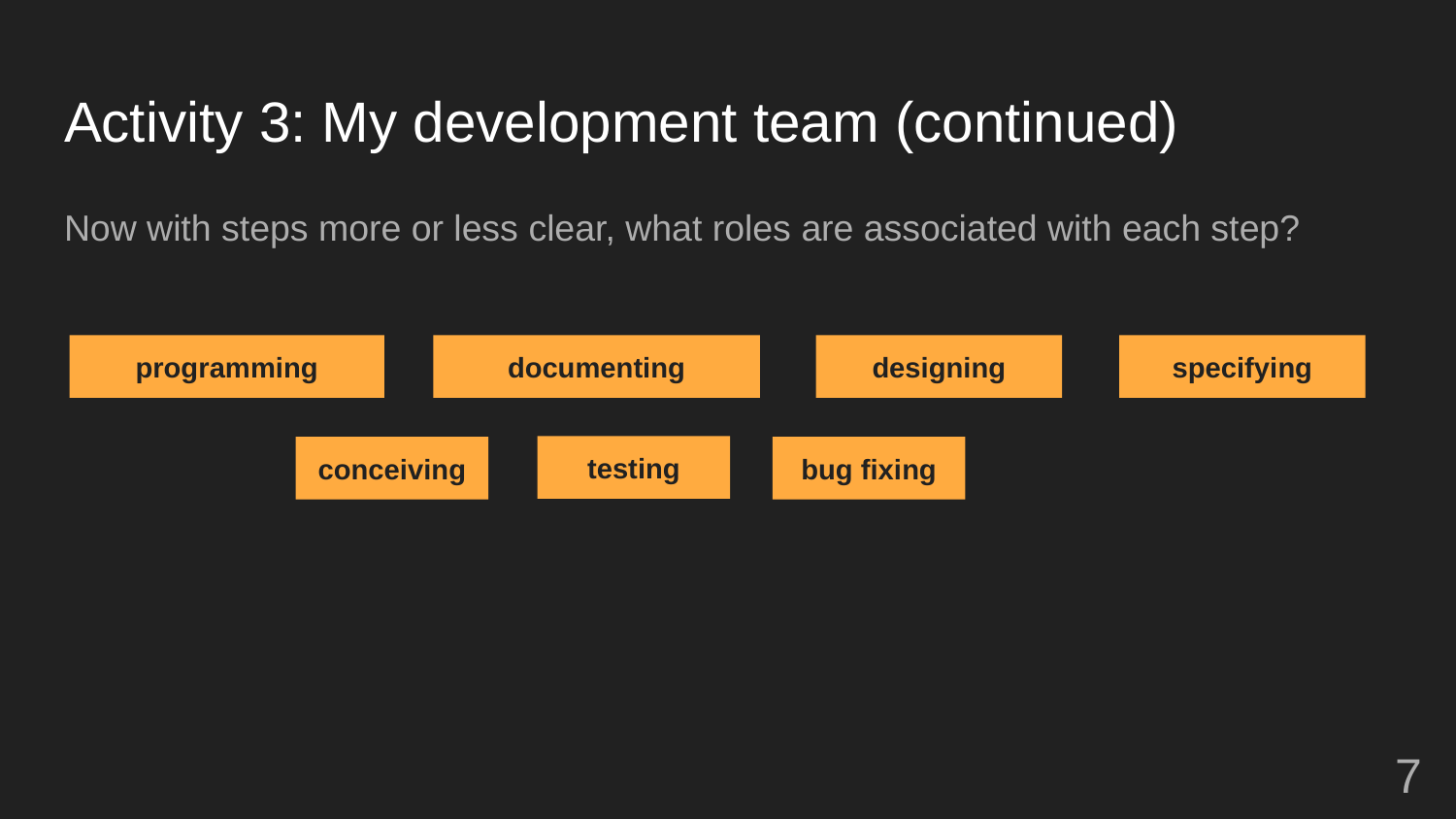

# Activity 3: My development team (continued)
Now with steps more or less clear, what roles are associated with each step?

programming
documenting
designing
specifying
testing
conceiving
bug fixing
7